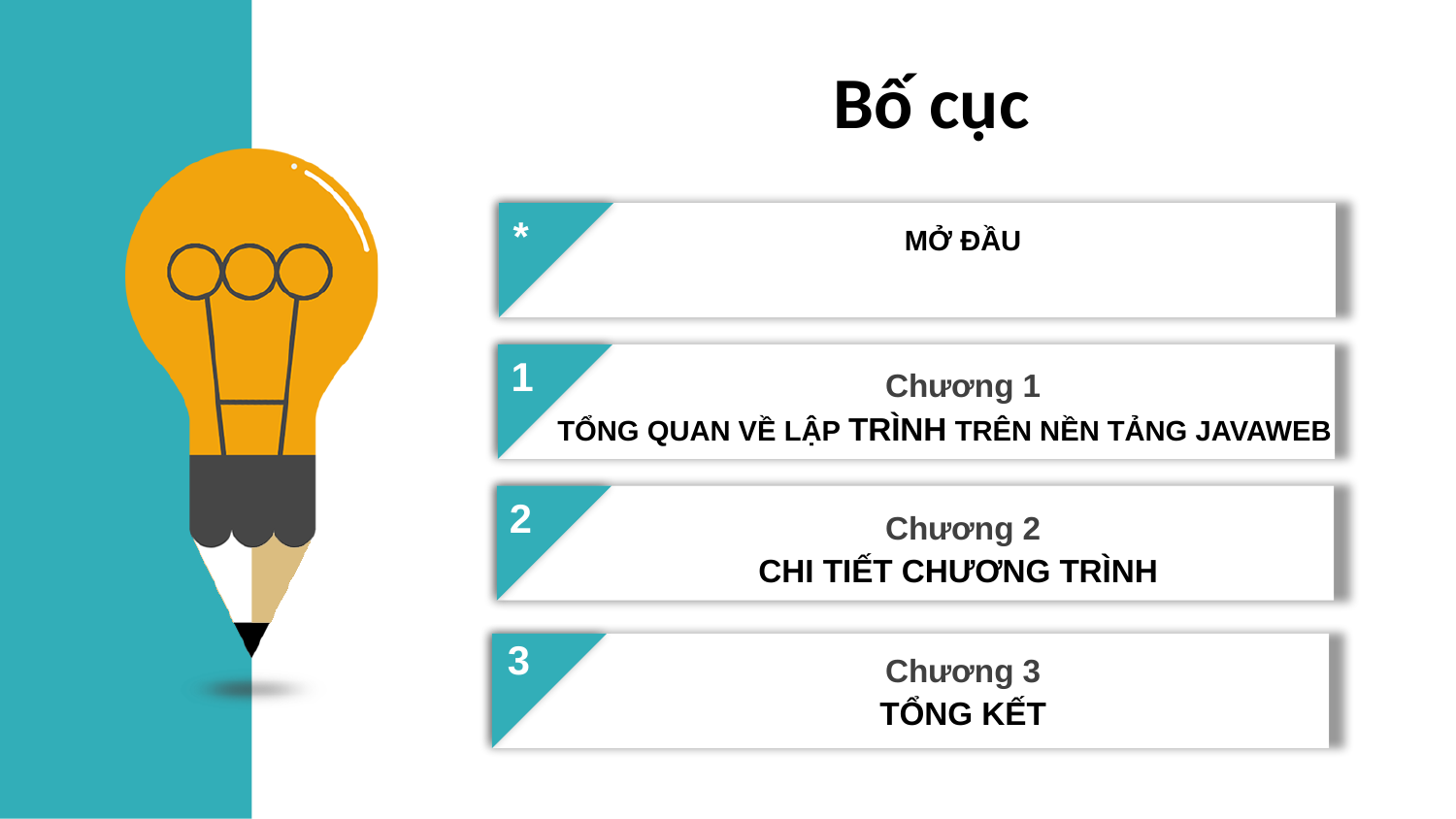

Bố cục

*
MỞ ĐẦU

1

Chương 1

TỔNG QUAN VỀ LẬP TRÌNH TRÊN NỀN TẢNG JAVAWEB
2

Chương 2
CHI TIẾT CHƯƠNG TRÌNH
3

Chương 3
TỔNG KẾT